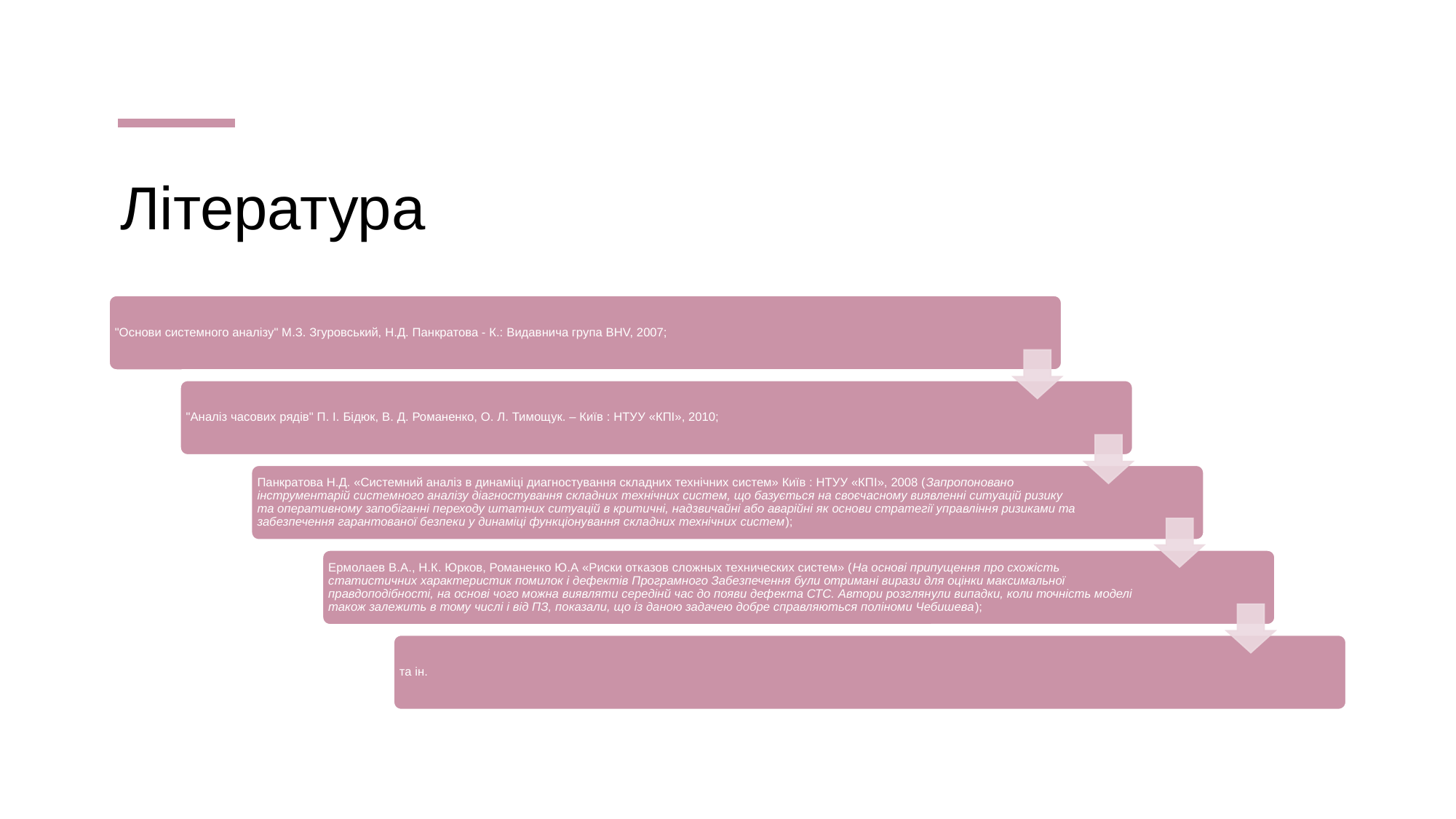

# Література

"Основи системного аналізу" М.З. Згуровський, Н.Д. Панкратова - К.: Видавнича група BHV, 2007;

"Аналіз часових рядів" П. І. Бідюк, В. Д. Романенко, О. Л. Тимощук. – Київ : НТУУ «КПІ», 2010;

Панкратова Н.Д. «Системний аналіз в динаміці диагностування складних технічних систем» Київ : НТУУ «КПІ», 2008 (Запропоновано інструментарій системного аналізу діагностування складних технічних систем, що базується на своєчасному виявленні ситуацій ризику та оперативному запобіганні переходу штатних ситуацій в критичні, надзвичайні або аварійні як основи стратегії управління ризиками та забезпечення гарантованої безпеки у динаміці функціонування складних технічних систем);

Ермолаев В.А., Н.К. Юрков, Романенко Ю.А «Риски отказов сложных технических систем» (На основі припущення про схожість статистичних характеристик помилок і дефектів Програмного Забезпечення були отримані вирази для оцінки максимальної правдоподібності, на основі чого можна виявляти середінй час до появи дефекта СТС. Автори розглянули випадки, коли точність моделі також залежить в тому числі і від ПЗ, показали, що із даною задачею добре справляються поліноми Чебишева);

та ін.